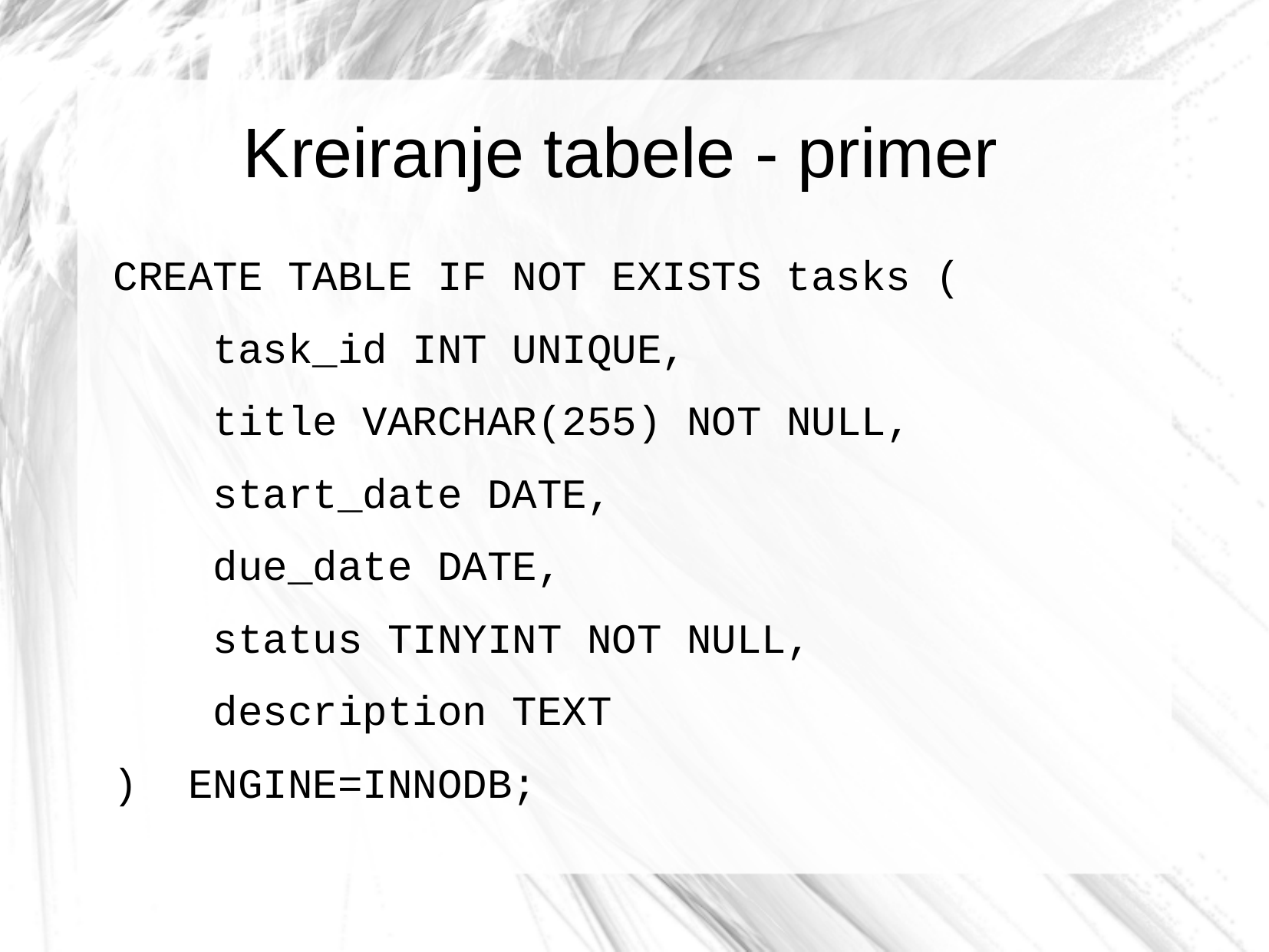

Kreiranje tabele - primer
CREATE TABLE IF NOT EXISTS tasks (
    task_id INT UNIQUE,
    title VARCHAR(255) NOT NULL,
    start_date DATE,
    due_date DATE,
    status TINYINT NOT NULL,
    description TEXT
)  ENGINE=INNODB;